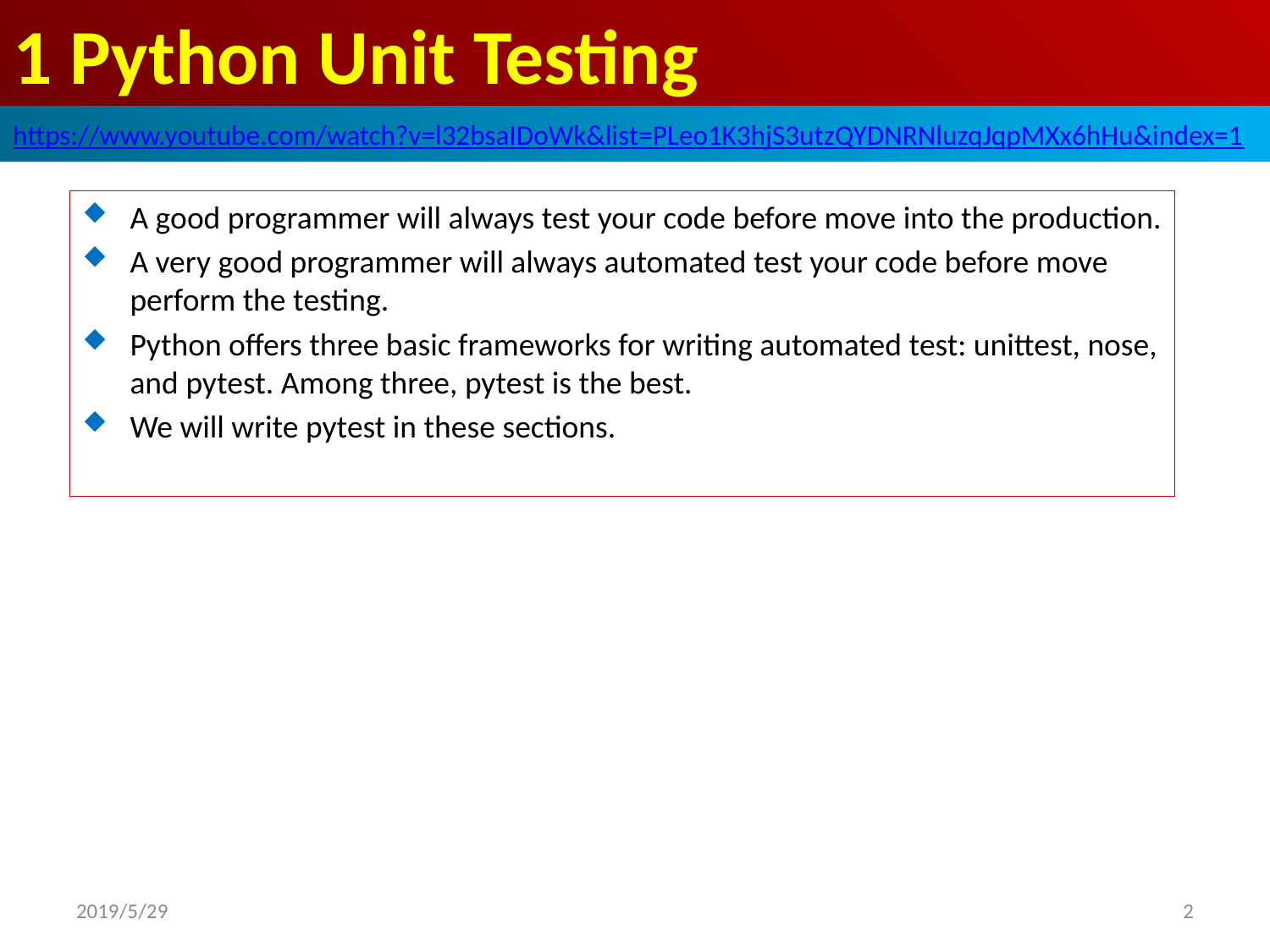

# 1 Python Unit Testing
https://www.youtube.com/watch?v=l32bsaIDoWk&list=PLeo1K3hjS3utzQYDNRNluzqJqpMXx6hHu&index=1
A good programmer will always test your code before move into the production.
A very good programmer will always automated test your code before move perform the testing.
Python offers three basic frameworks for writing automated test: unittest, nose, and pytest. Among three, pytest is the best.
We will write pytest in these sections.
2019/5/29
2